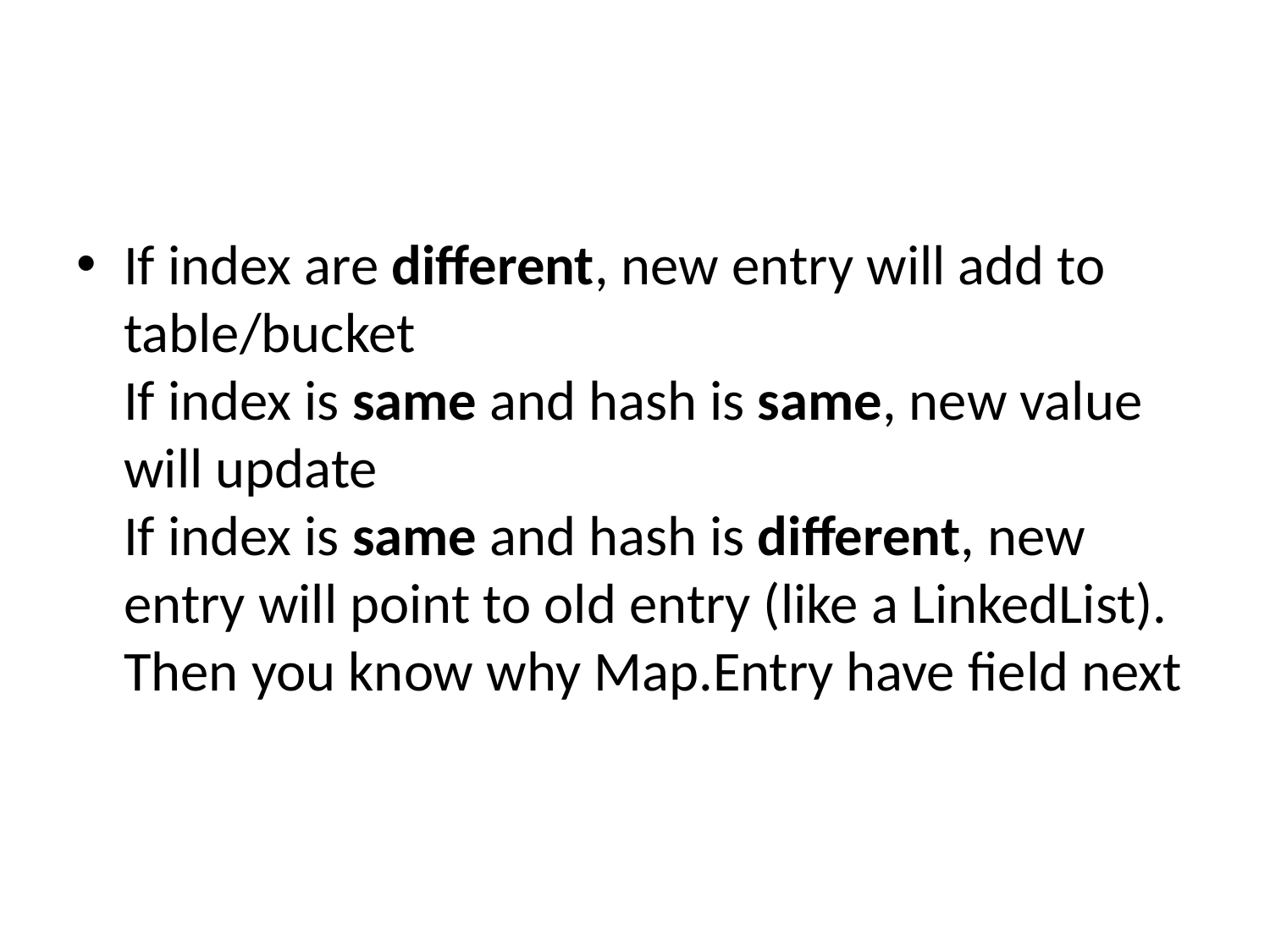

#
If index are different, new entry will add to table/bucket
If index is same and hash is same, new value will update
If index is same and hash is different, new entry will point to old entry (like a LinkedList). Then you know why Map.Entry have field next